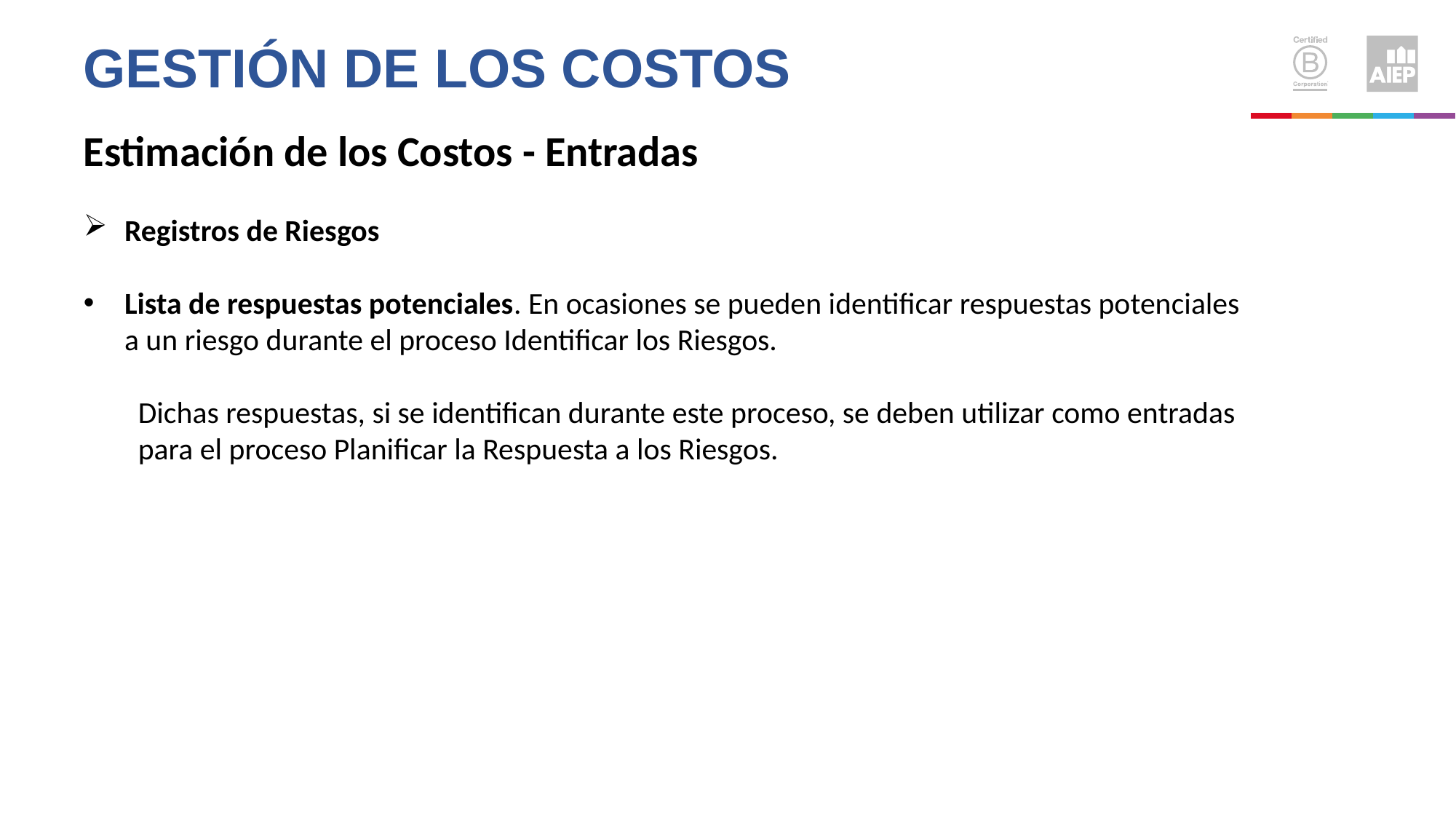

Gestión de los costos
Estimación de los Costos - Entradas

Registros de Riesgos

Lista de respuestas potenciales. En ocasiones se pueden identificar respuestas potenciales a un riesgo durante el proceso Identificar los Riesgos.

Dichas respuestas, si se identifican durante este proceso, se deben utilizar como entradas para el proceso Planificar la Respuesta a los Riesgos.